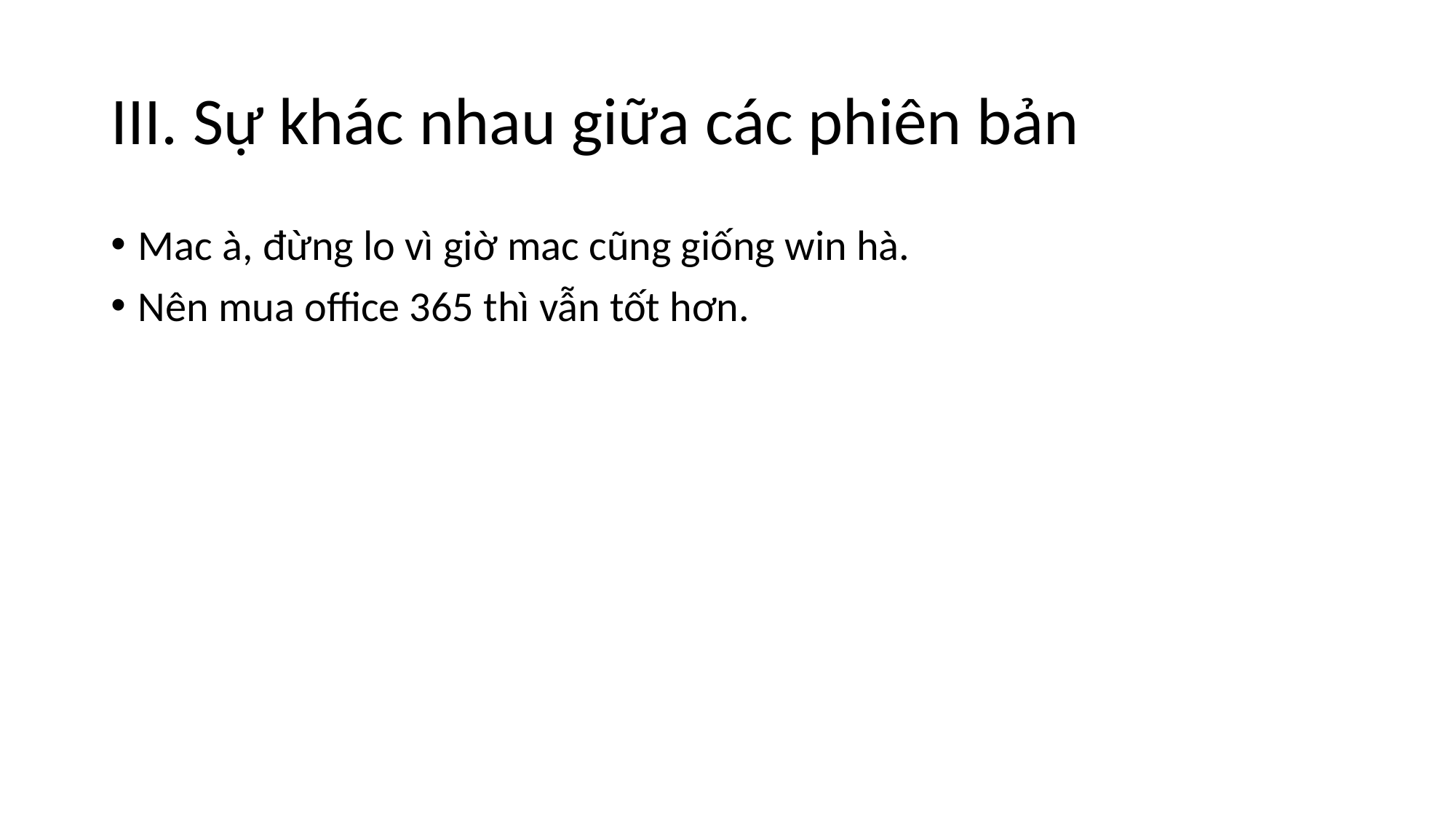

# III. Sự khác nhau giữa các phiên bản
Mac à, đừng lo vì giờ mac cũng giống win hà.
Nên mua office 365 thì vẫn tốt hơn.